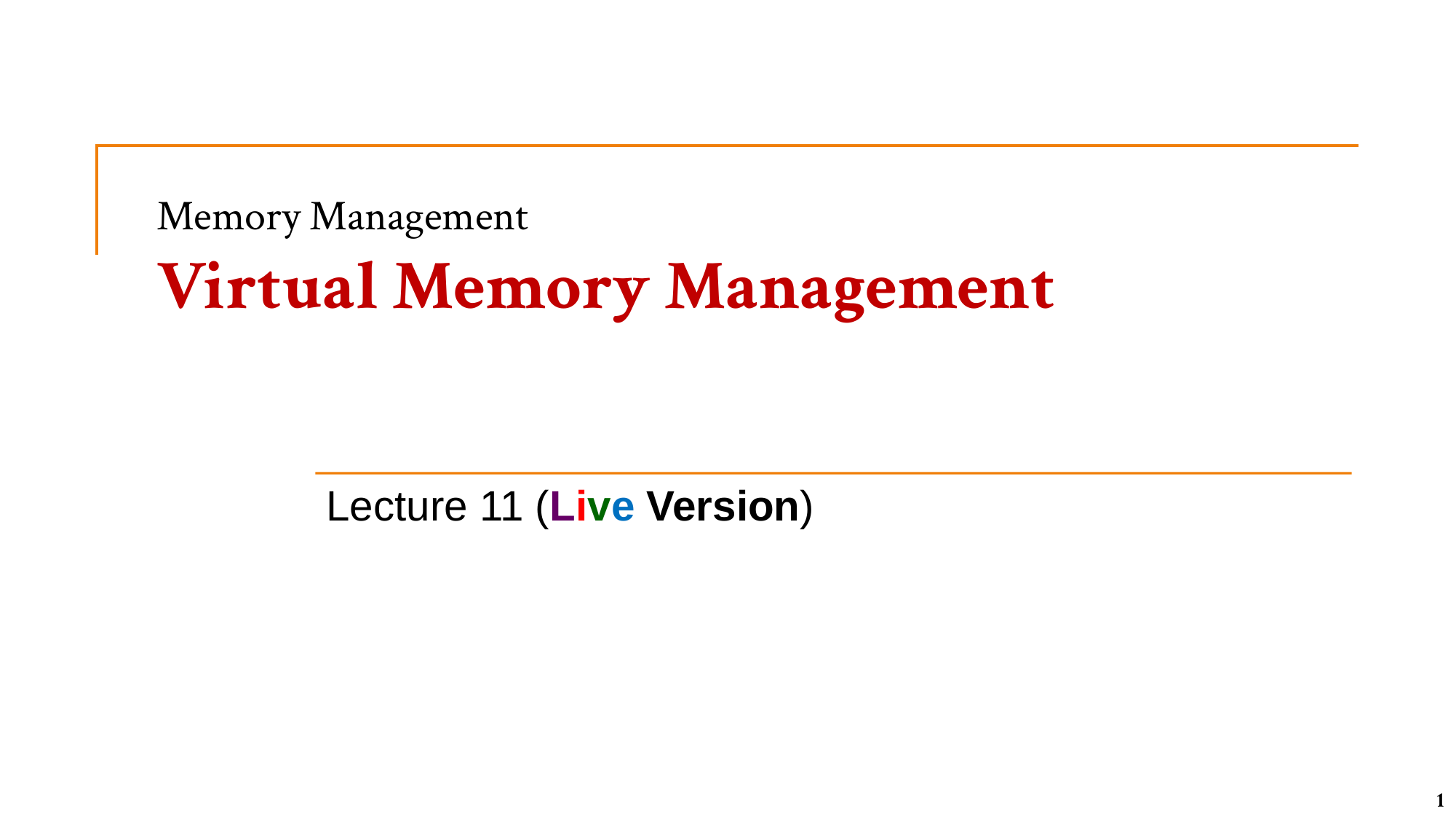

# Memory Management Virtual Memory Management
Lecture 11 (Live Version)